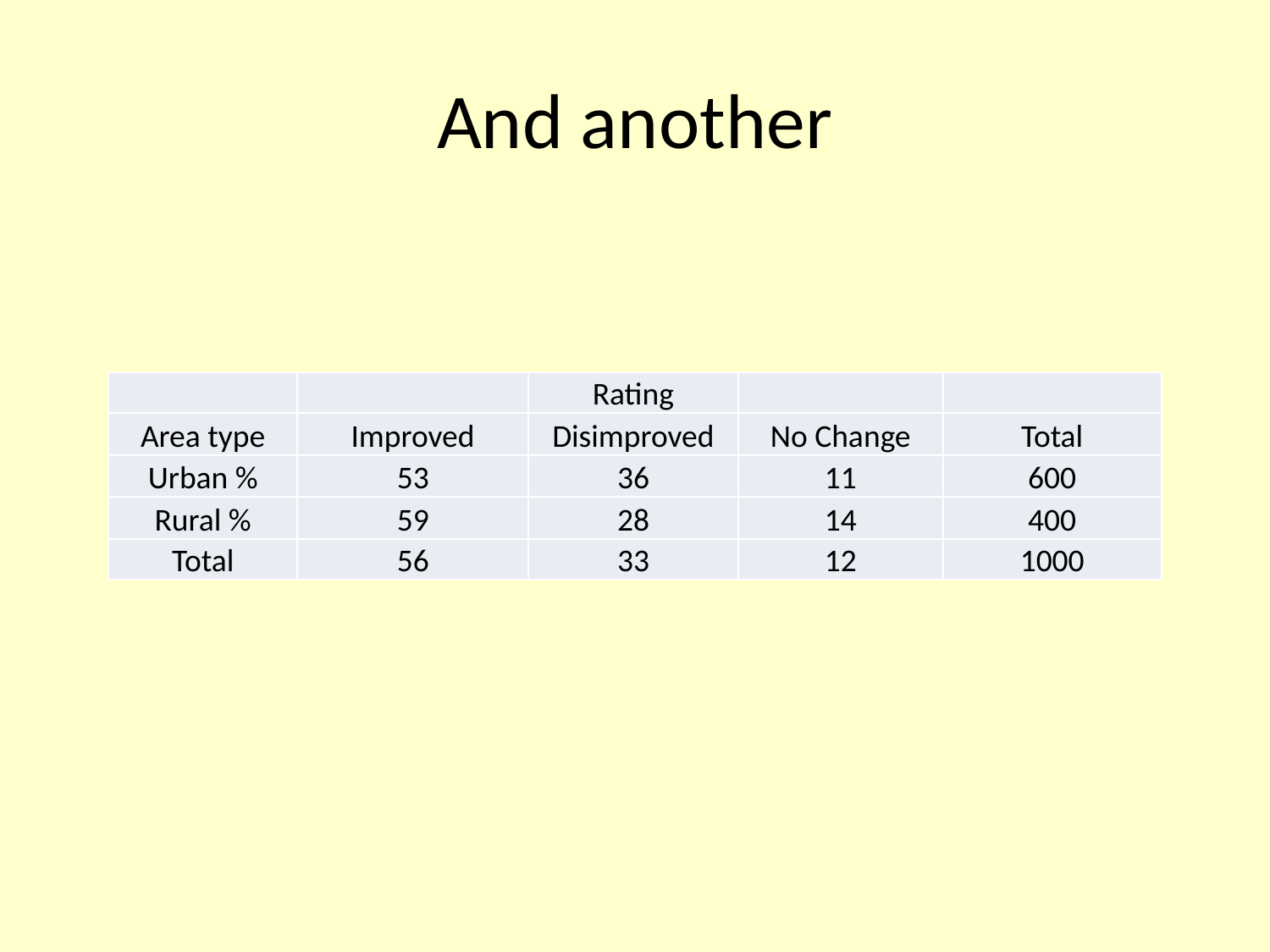

# And another
|  |  | Rating |  |  |
| --- | --- | --- | --- | --- |
| Area type | Improved | Disimproved | No Change | Total |
| Urban % | 53 | 36 | 11 | 600 |
| Rural % | 59 | 28 | 14 | 400 |
| Total | 56 | 33 | 12 | 1000 |